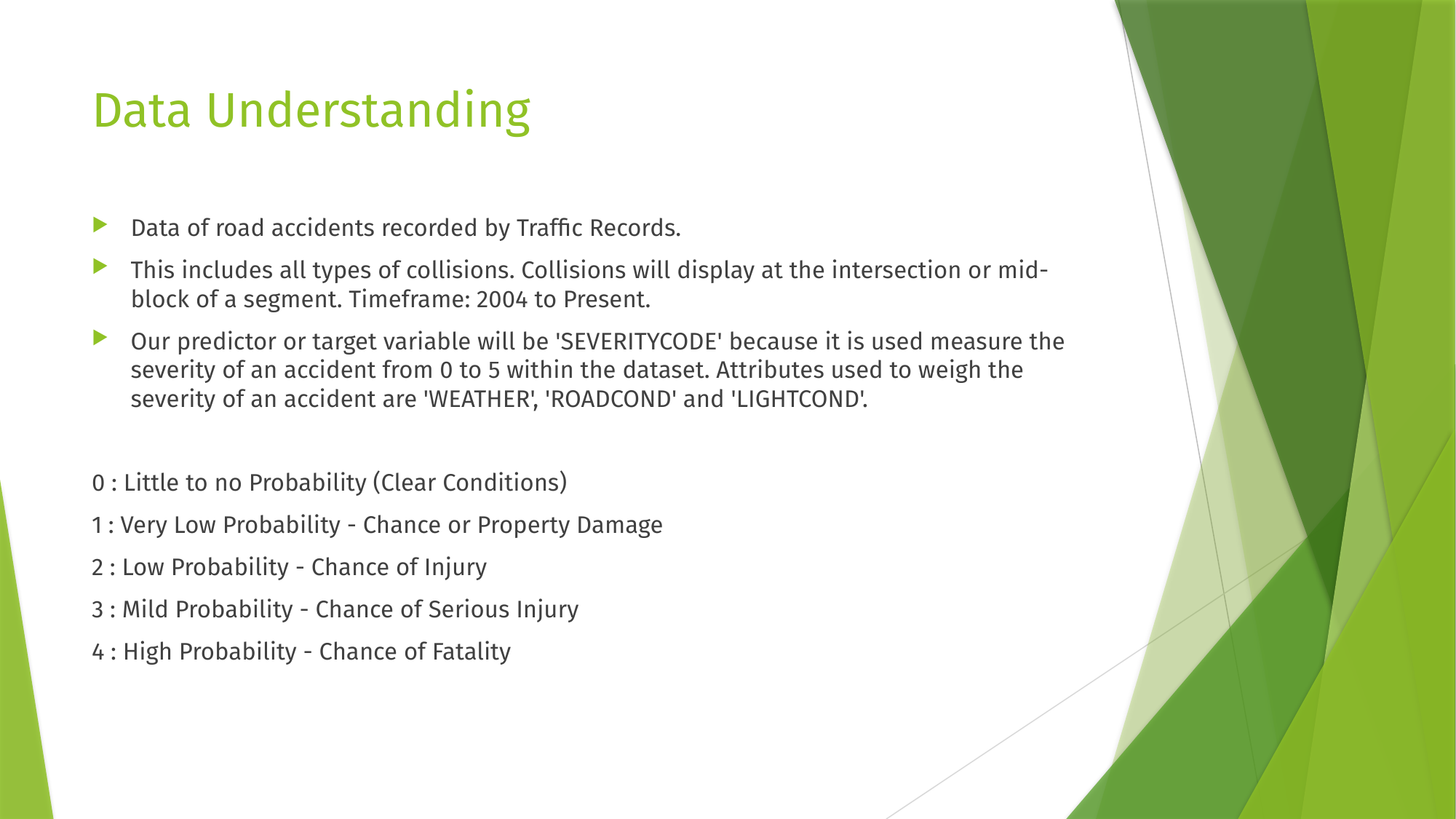

# Data Understanding
Data of road accidents recorded by Traffic Records.
This includes all types of collisions. Collisions will display at the intersection or mid-block of a segment. Timeframe: 2004 to Present.
Our predictor or target variable will be 'SEVERITYCODE' because it is used measure the severity of an accident from 0 to 5 within the dataset. Attributes used to weigh the severity of an accident are 'WEATHER', 'ROADCOND' and 'LIGHTCOND'.

0 : Little to no Probability (Clear Conditions)
1 : Very Low Probability - Chance or Property Damage
2 : Low Probability - Chance of Injury
3 : Mild Probability - Chance of Serious Injury
4 : High Probability - Chance of Fatality